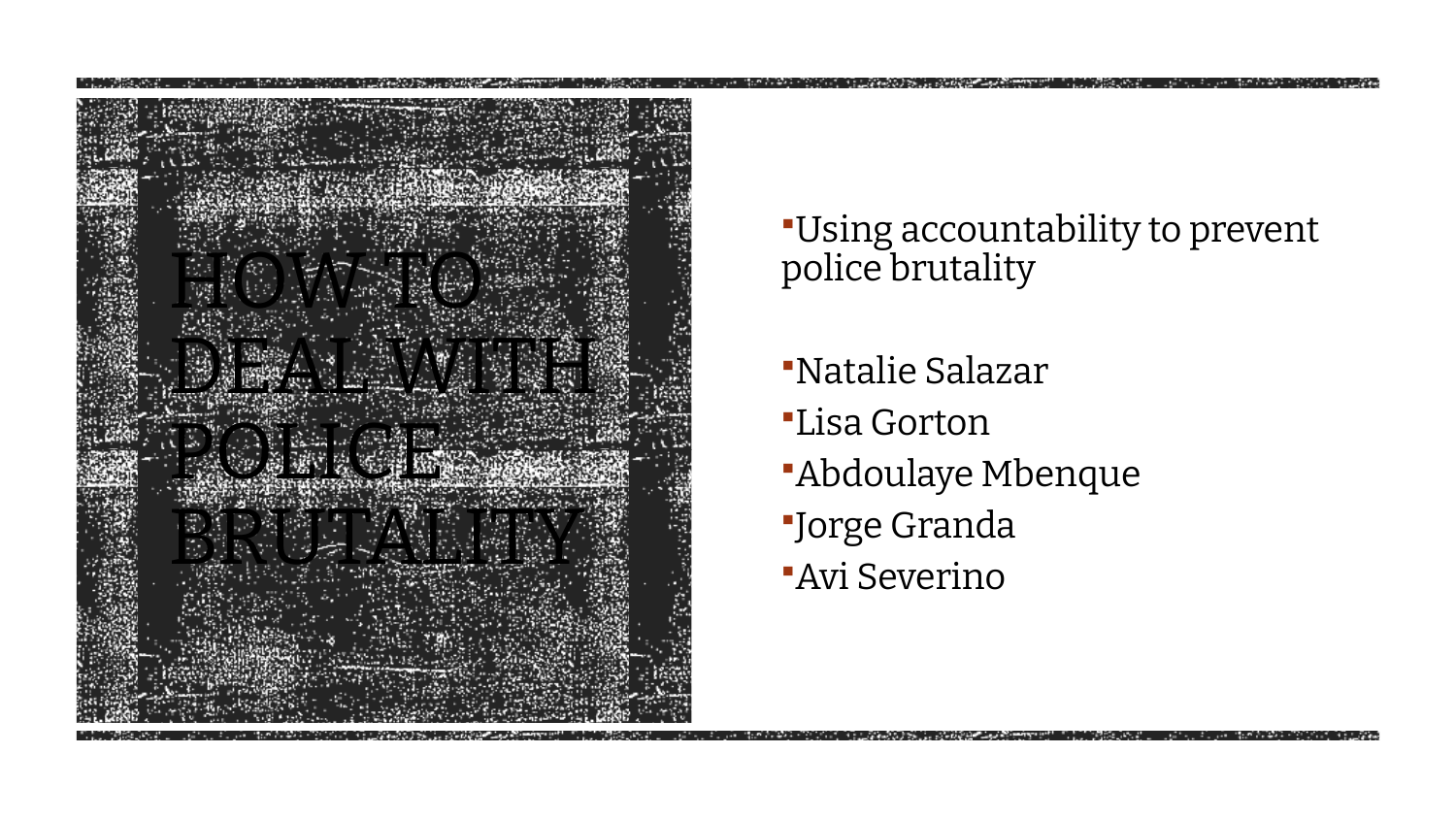

Using accountability to prevent police brutality

Natalie Salazar
Lisa Gorton
Abdoulaye Mbenque
Jorge Granda
Avi Severino
# How to deal with Police Brutality